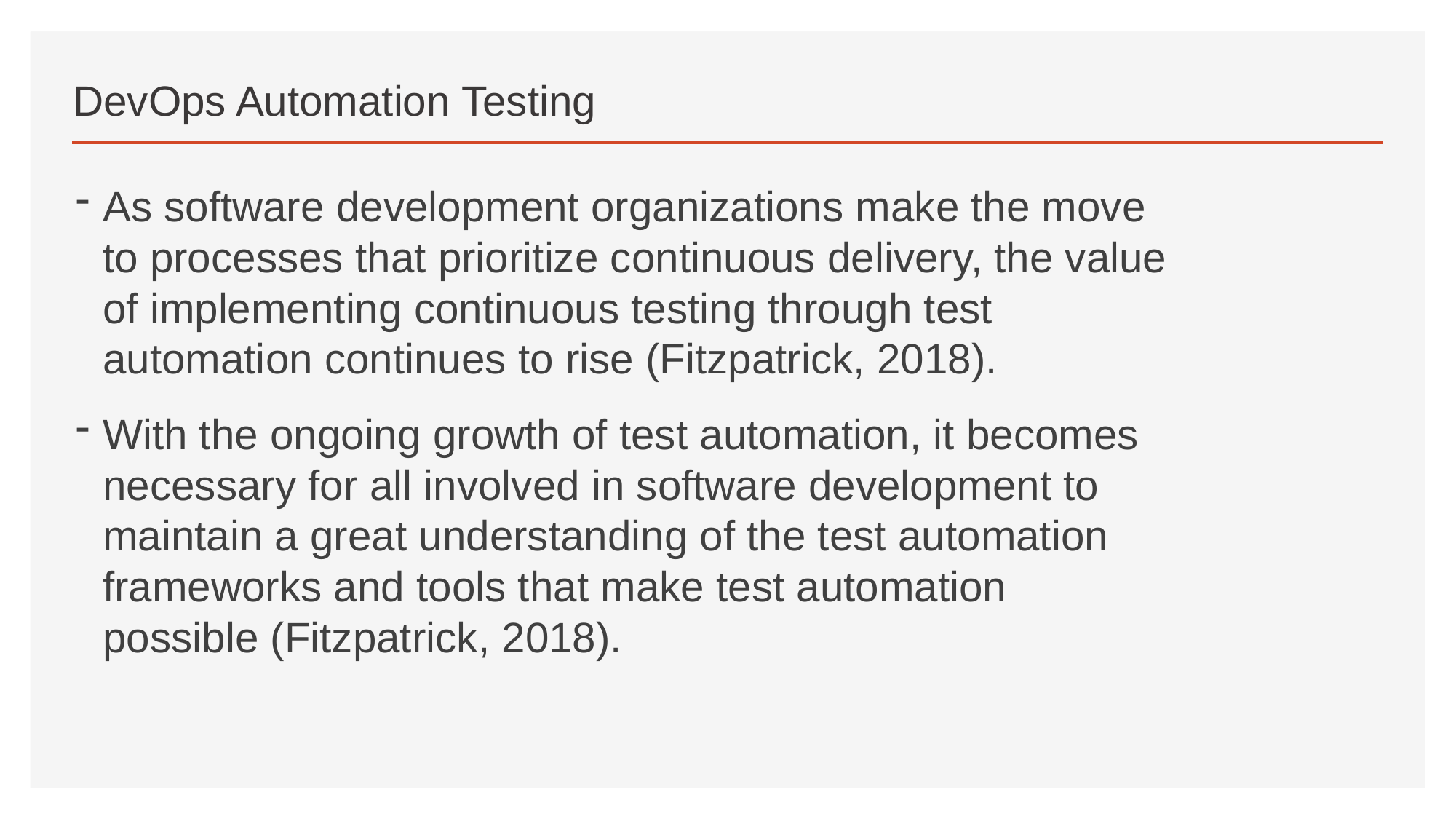

# DevOps Automation Testing
As software development organizations make the move to processes that prioritize continuous delivery, the value of implementing continuous testing through test automation continues to rise (Fitzpatrick, 2018).
With the ongoing growth of test automation, it becomes necessary for all involved in software development to maintain a great understanding of the test automation frameworks and tools that make test automation possible (Fitzpatrick, 2018).